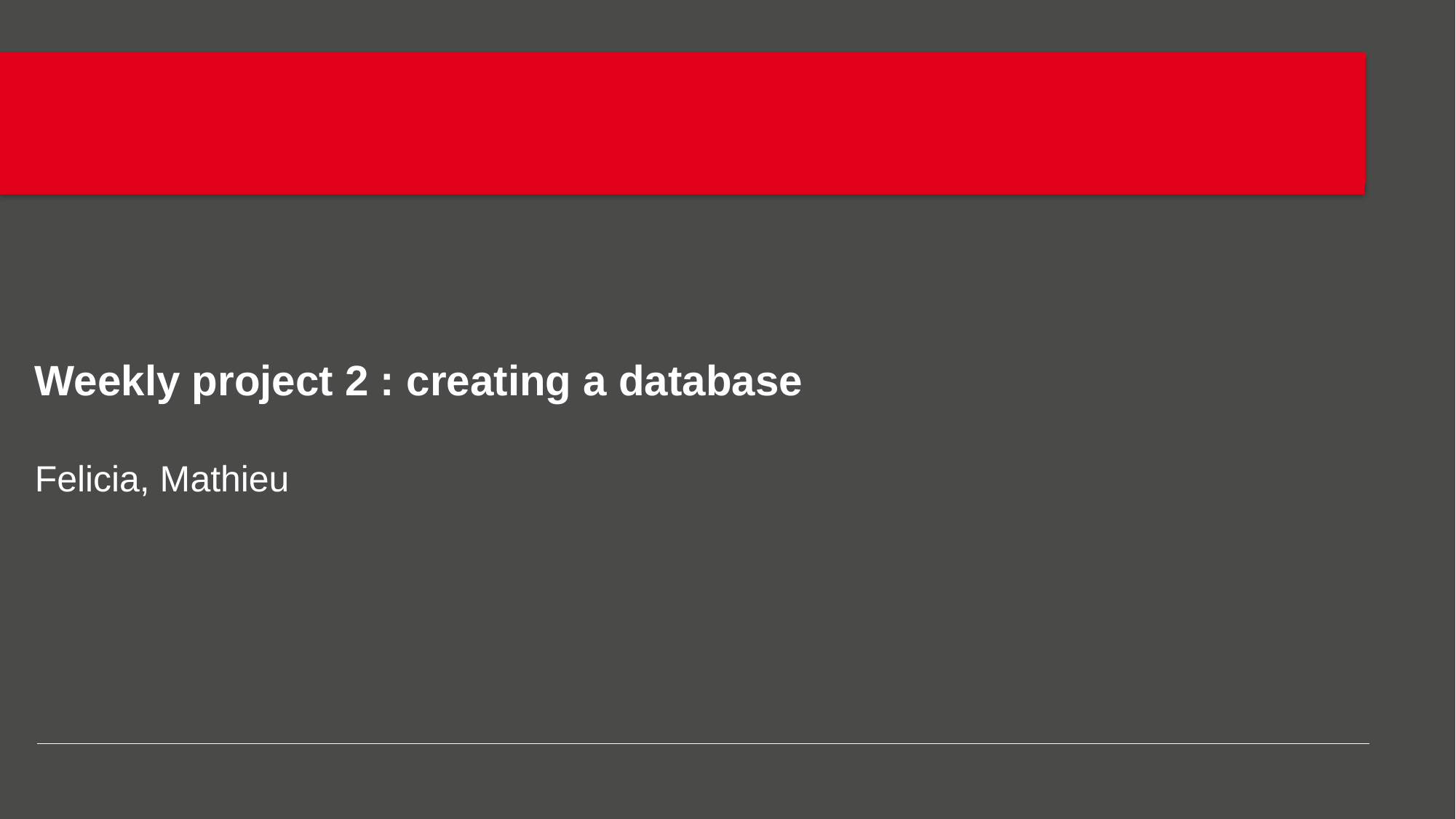

Weekly project 2 : creating a database
Felicia, Mathieu